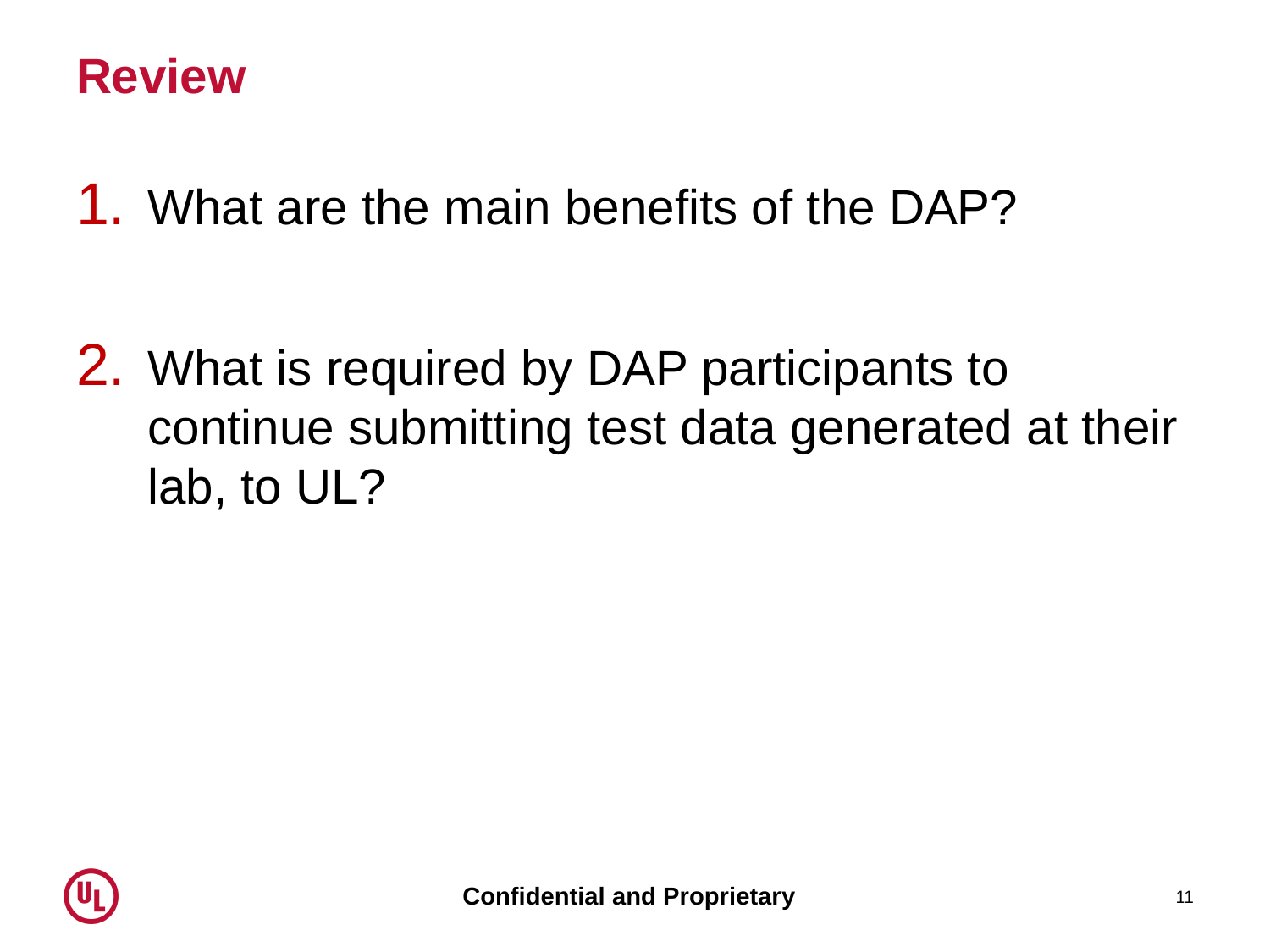

# Review
What are the main benefits of the DAP?

What is required by DAP participants to continue submitting test data generated at their lab, to UL?

11